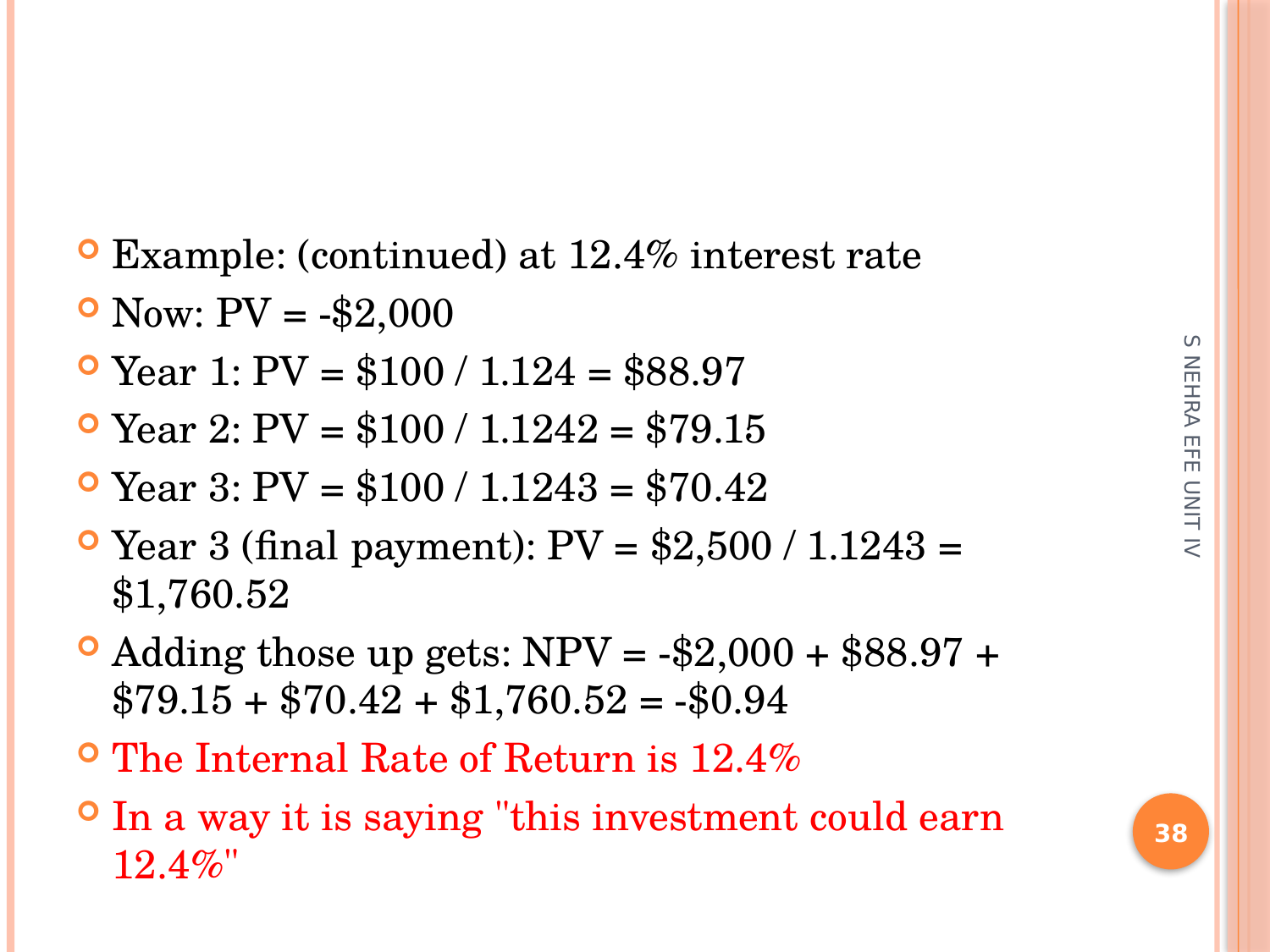

#
Example: (continued) at 12.4% interest rate
Now: PV = -$2,000
Year 1: PV = $100 / 1.124 = $88.97
Year 2: PV = $100 / 1.1242 = $79.15
Year 3: PV = $100 / 1.1243 = $70.42
Year 3 (final payment): PV = $2,500 / 1.1243 = $1,760.52
Adding those up gets: NPV = -$2,000 + $88.97 + $79.15 + $70.42 + $1,760.52 = -$0.94
The Internal Rate of Return is 12.4%
In a way it is saying "this investment could earn 12.4%"
S NEHRA EFE UNIT IV
38